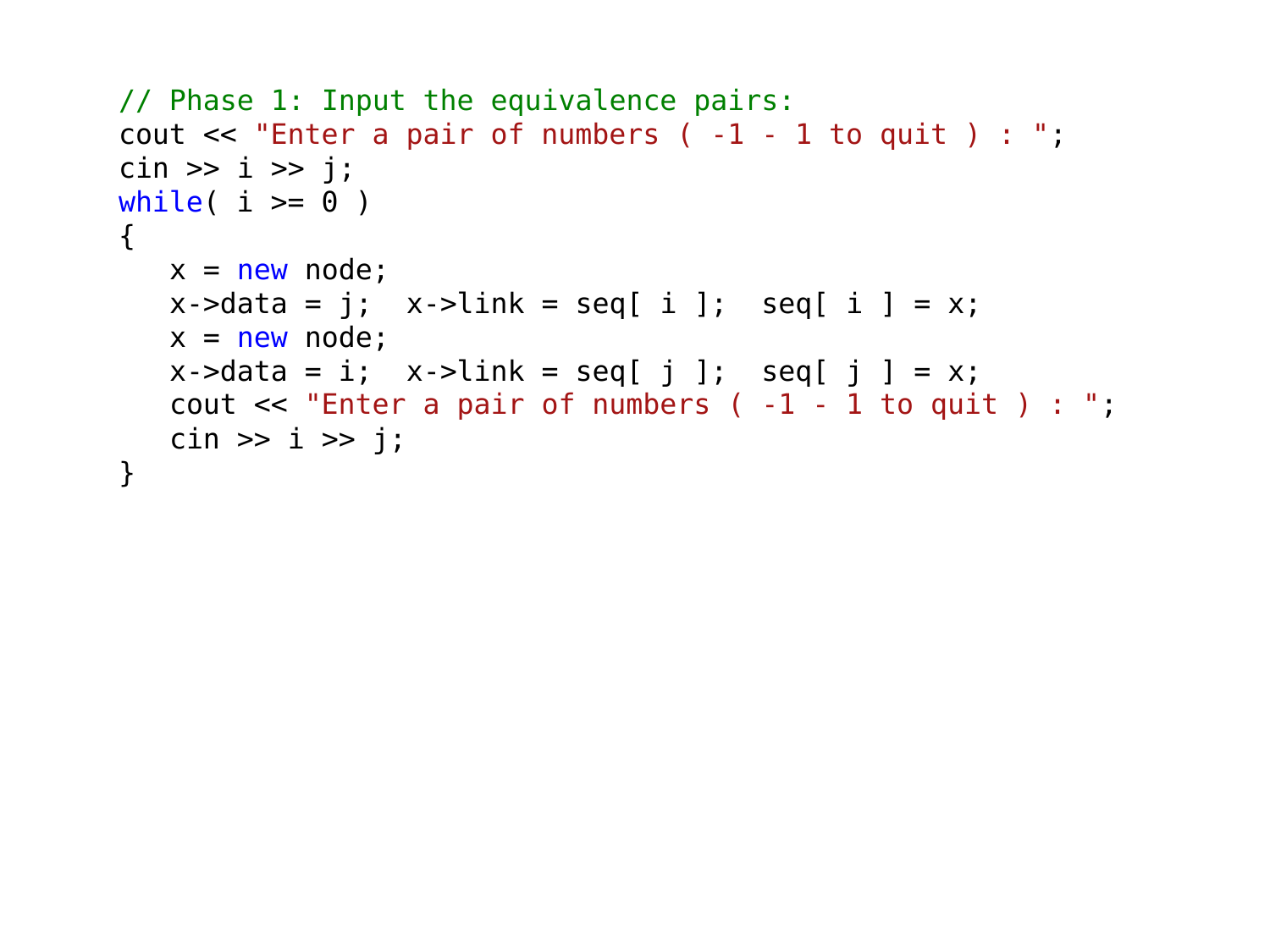

// Phase 1: Input the equivalence pairs:
   cout << "Enter a pair of numbers ( -1 - 1 to quit ) : ";
   cin >> i >> j;
   while( i >= 0 )
   {
      x = new node;
      x->data = j;  x->link = seq[ i ];  seq[ i ] = x;
      x = new node;
      x->data = i;  x->link = seq[ j ];  seq[ j ] = x;
      cout << "Enter a pair of numbers ( -1 - 1 to quit ) : ";
      cin >> i >> j;
   }